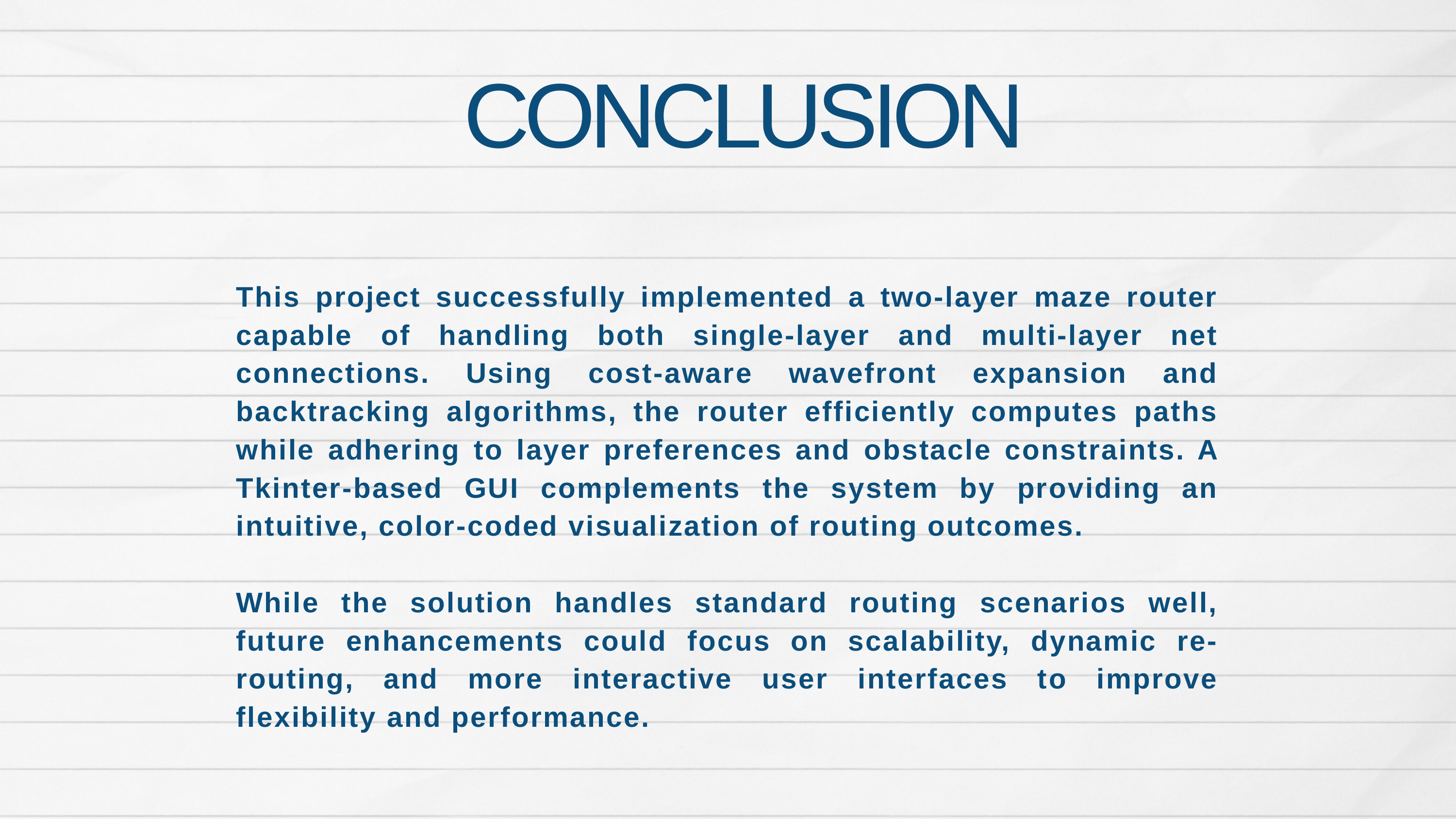

CONCLUSION
This project successfully implemented a two-layer maze router capable of handling both single-layer and multi-layer net connections. Using cost-aware wavefront expansion and backtracking algorithms, the router efficiently computes paths while adhering to layer preferences and obstacle constraints. A Tkinter-based GUI complements the system by providing an intuitive, color-coded visualization of routing outcomes.

While the solution handles standard routing scenarios well, future enhancements could focus on scalability, dynamic re-routing, and more interactive user interfaces to improve flexibility and performance.